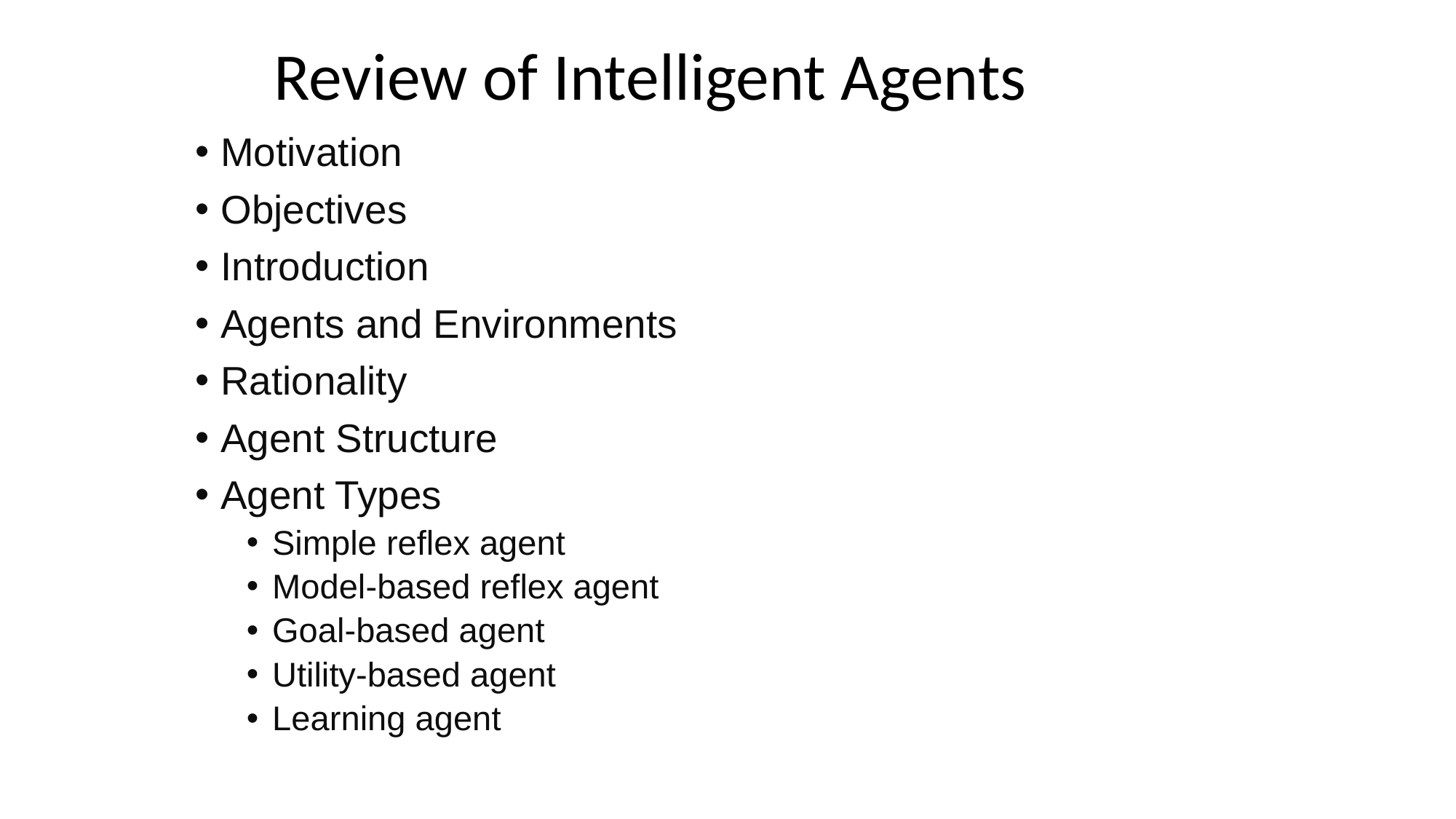

# Review of Intelligent Agents
Motivation
Objectives
Introduction
Agents and Environments
Rationality
Agent Structure
Agent Types
Simple reflex agent
Model-based reflex agent
Goal-based agent
Utility-based agent
Learning agent